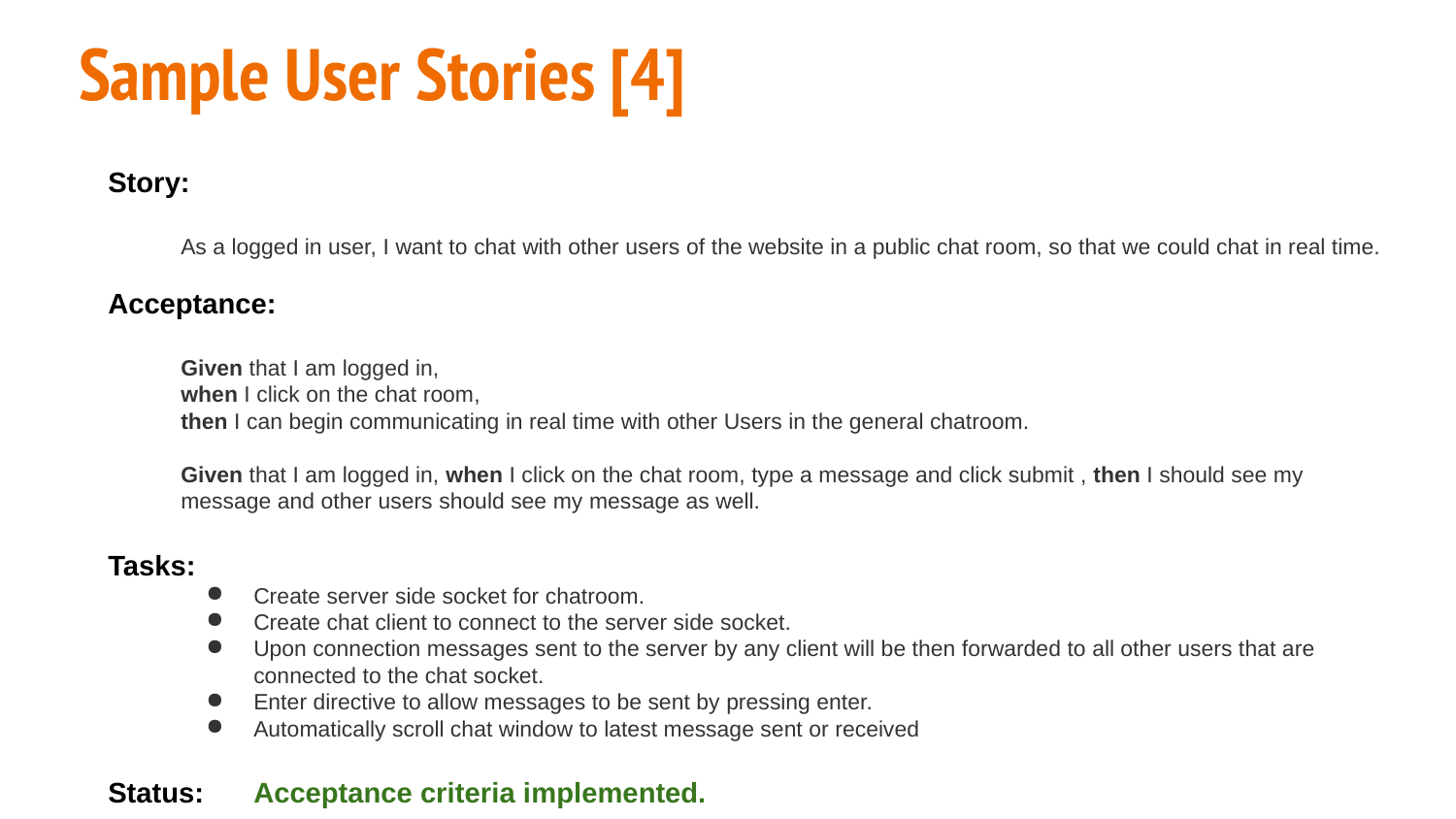

# Sample User Stories [4]
Story:

As a logged in user, I want to chat with other users of the website in a public chat room, so that we could chat in real time.

Acceptance:

Given that I am logged in,
when I click on the chat room,
then I can begin communicating in real time with other Users in the general chatroom.

Given that I am logged in, when I click on the chat room, type a message and click submit , then I should see my message and other users should see my message as well.

Tasks:
Create server side socket for chatroom.
Create chat client to connect to the server side socket.
Upon connection messages sent to the server by any client will be then forwarded to all other users that are connected to the chat socket.
Enter directive to allow messages to be sent by pressing enter.
Automatically scroll chat window to latest message sent or received

Status: 	Acceptance criteria implemented.